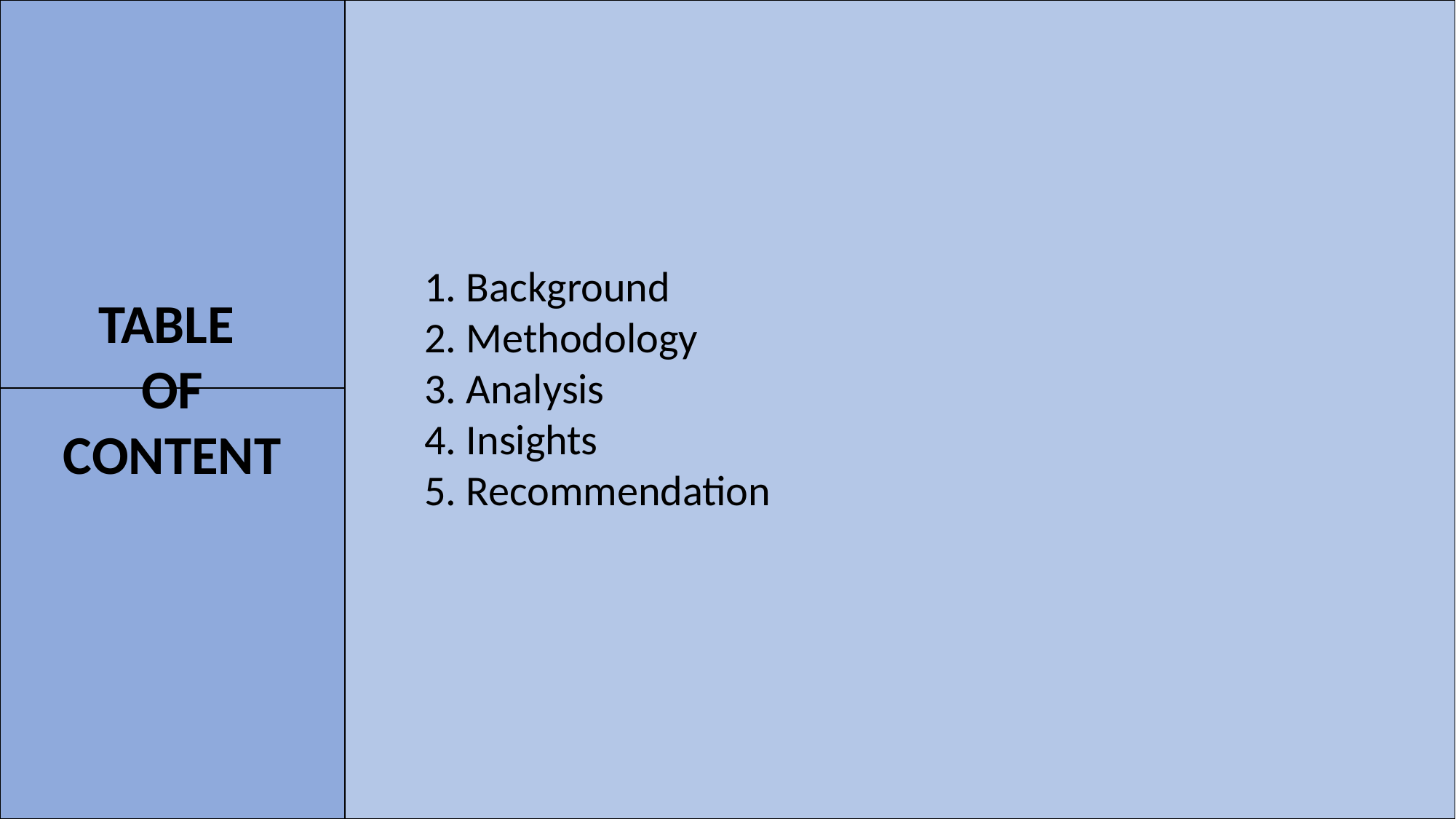

1. Background
2. Methodology
3. Analysis
4. Insights
5. Recommendation
TABLE
OF CONTENT